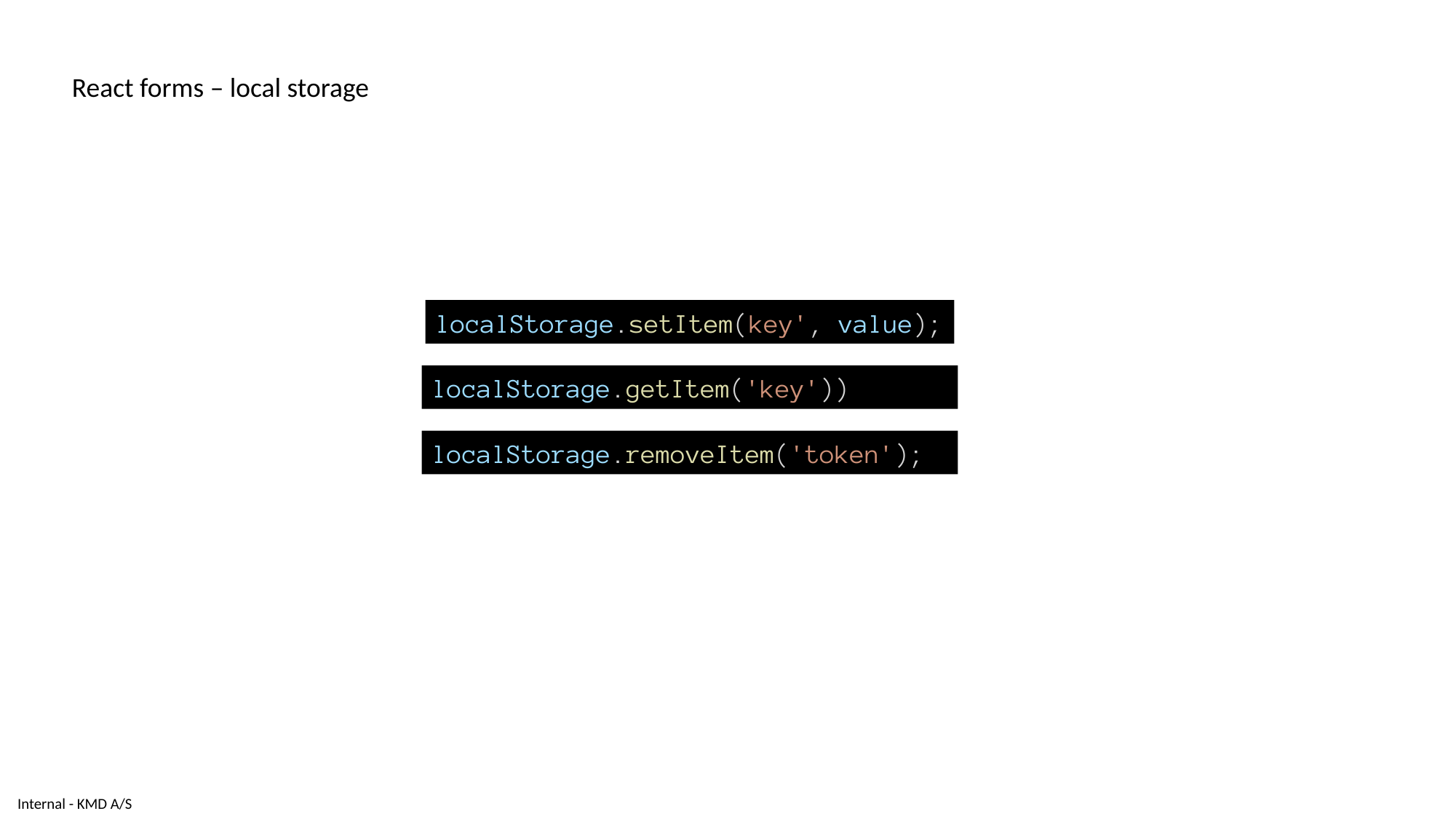

React forms – local storage
localStorage.setItem(key', value);
localStorage.getItem('key'))
localStorage.removeItem('token');